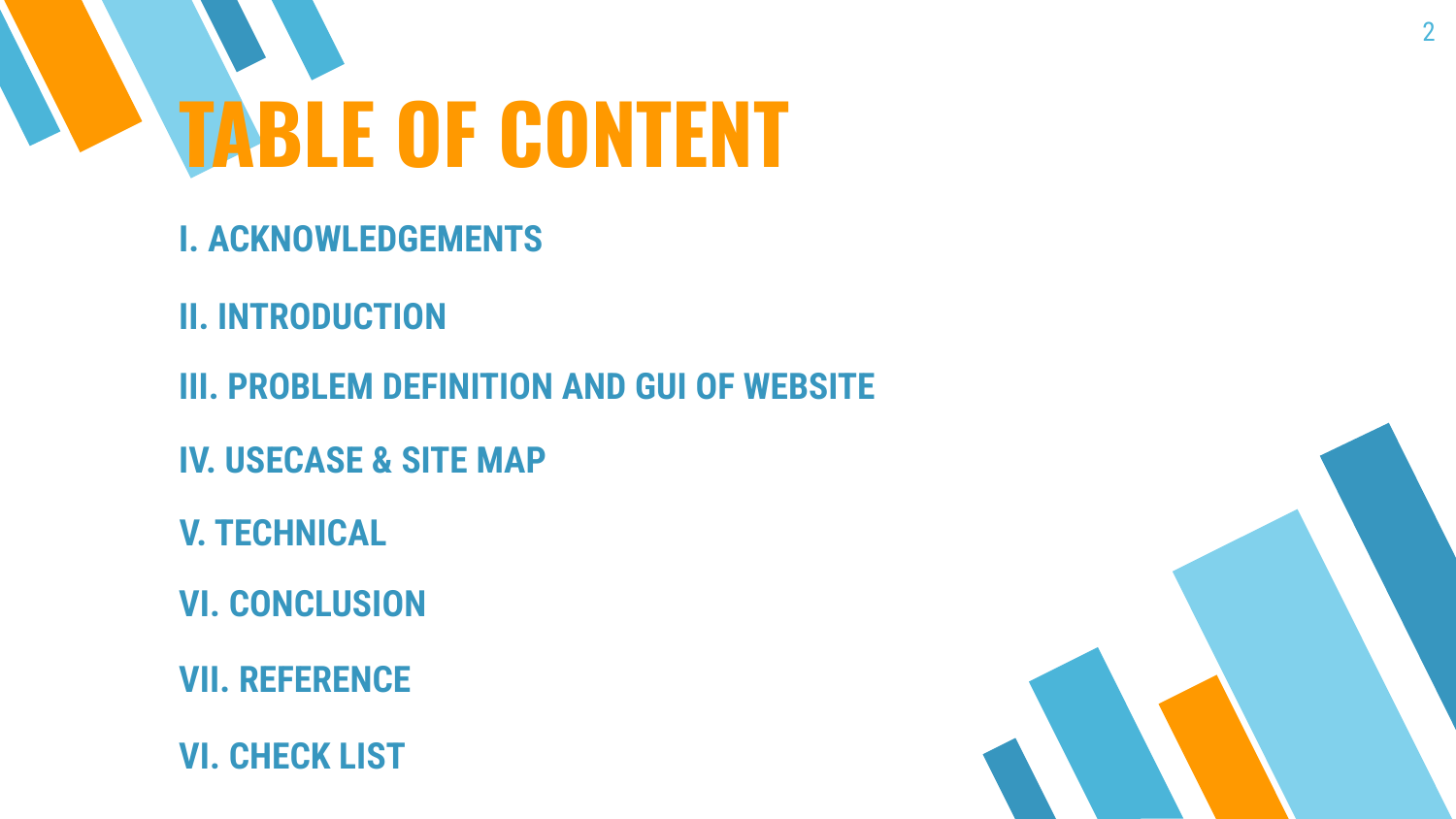

2
# TABLE OF CONTENT
I. ACKNOWLEDGEMENTS

II. INTRODUCTION
III. PROBLEM DEFINITION AND GUI OF WEBSITE

IV. USECASE & SITE MAP

V. TECHNICAL

VI. CONCLUSION

VII. REFERENCE

VI. CHECK LIST